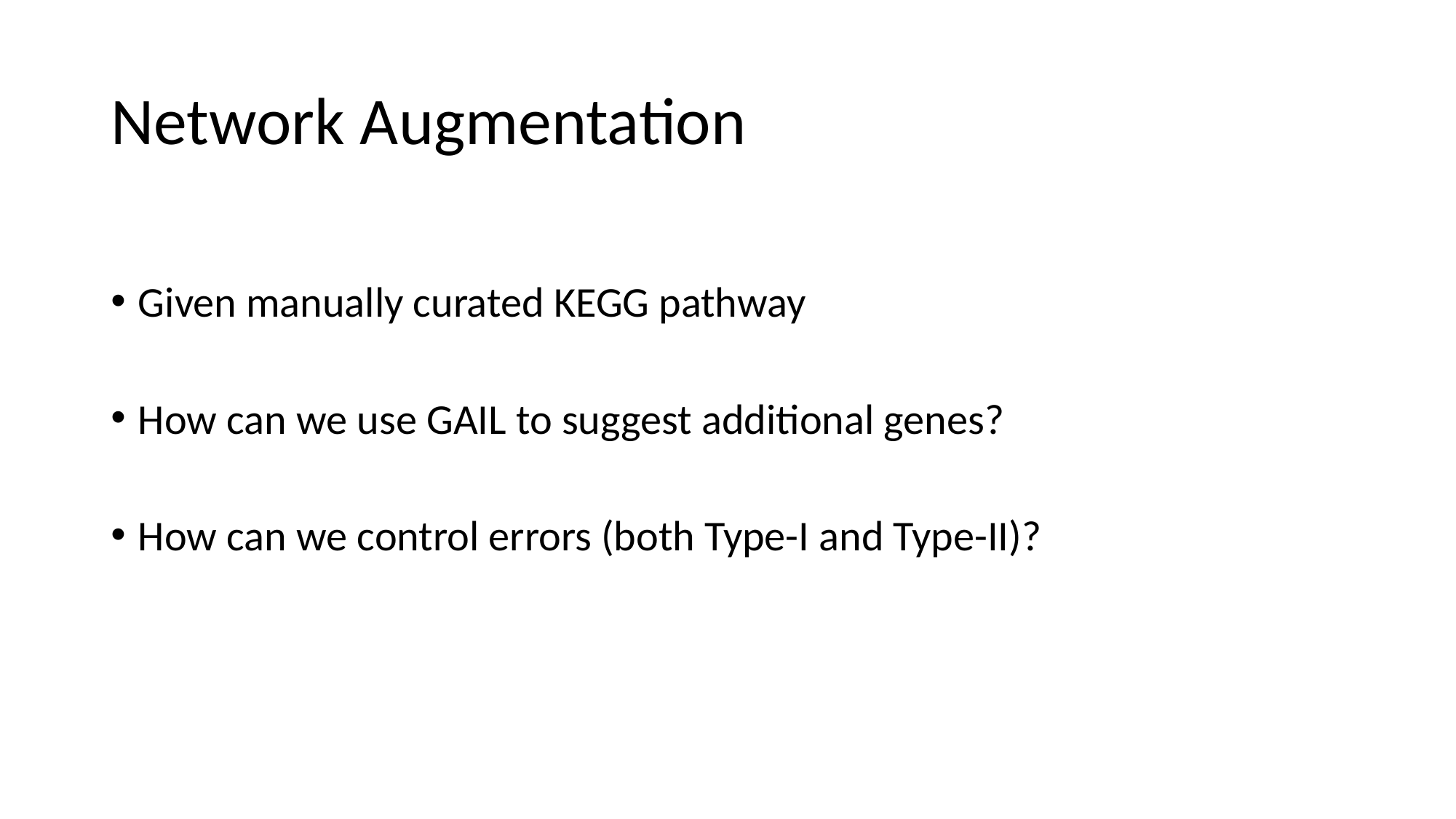

# Network Augmentation
Given manually curated KEGG pathway
How can we use GAIL to suggest additional genes?
How can we control errors (both Type-I and Type-II)?